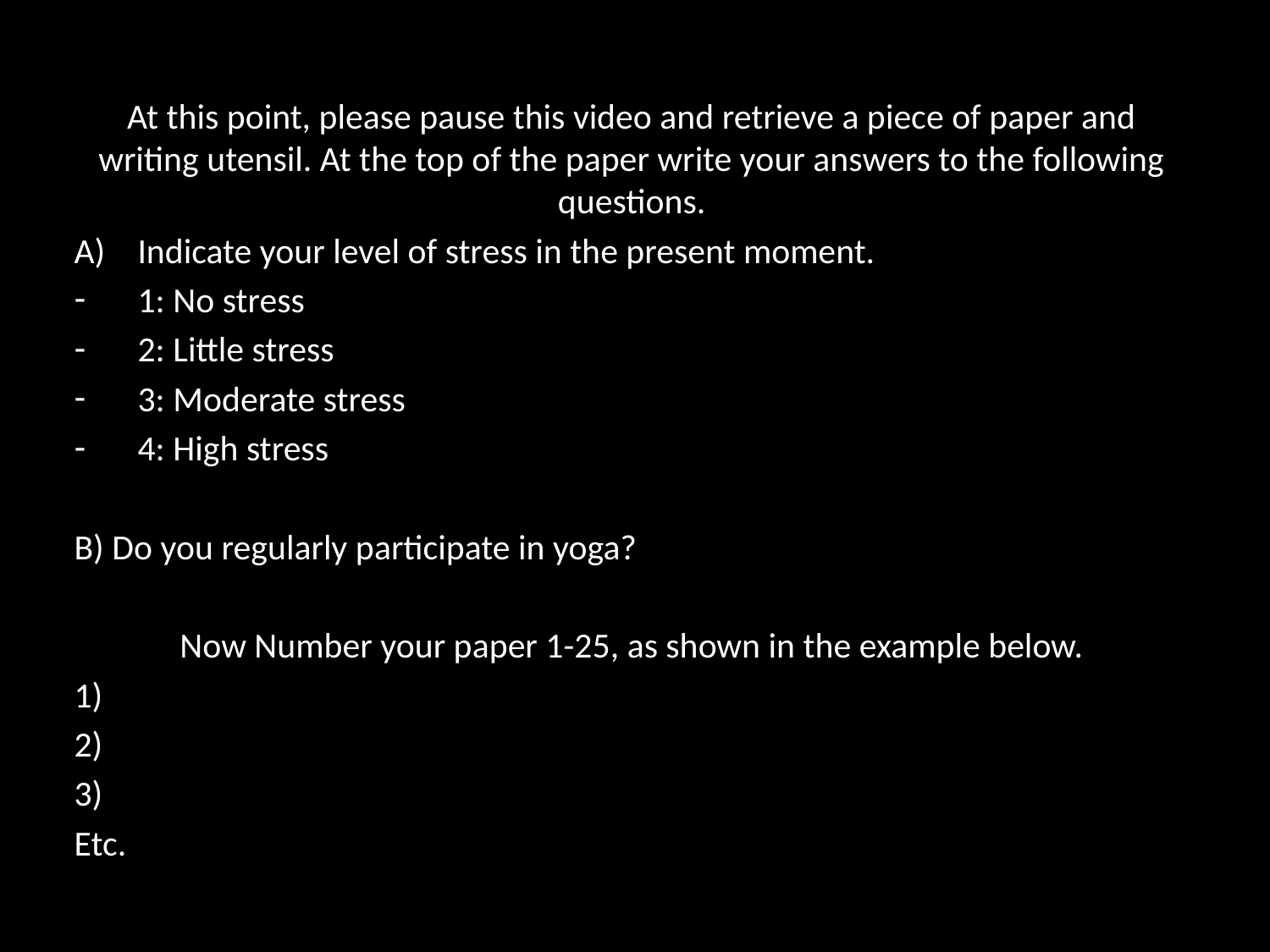

At this point, please pause this video and retrieve a piece of paper and writing utensil. At the top of the paper write your answers to the following questions.
Indicate your level of stress in the present moment.
1: No stress
2: Little stress
3: Moderate stress
4: High stress

B) Do you regularly participate in yoga?

Now Number your paper 1-25, as shown in the example below.
1)
2)
3)
Etc.